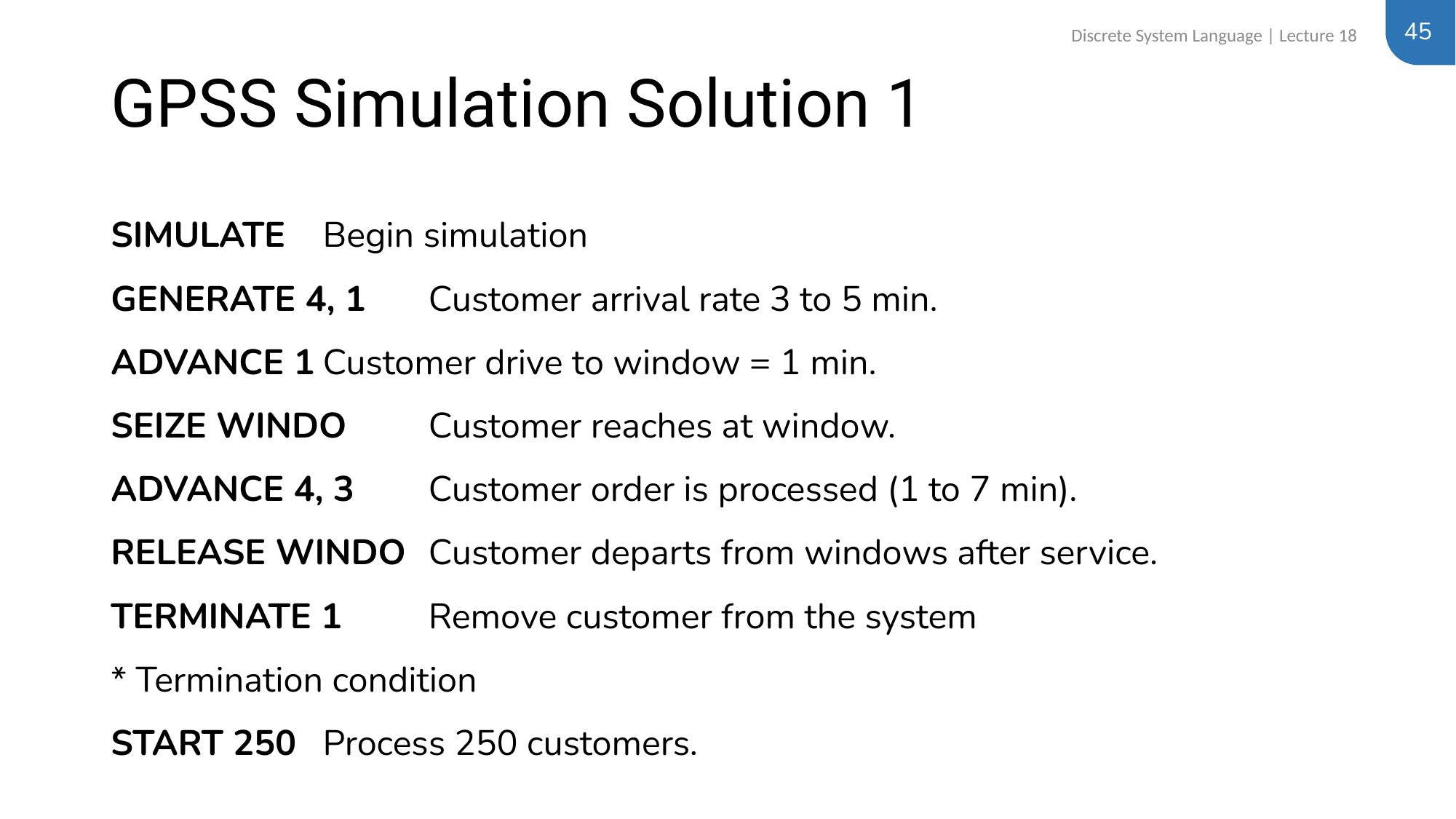

45
Discrete System Language | Lecture 18
# GPSS Simulation Solution 1
SIMULATE			Begin simulation
GENERATE 4, 1		Customer arrival rate 3 to 5 min.
ADVANCE 1			Customer drive to window = 1 min.
SEIZE WINDO		Customer reaches at window.
ADVANCE 4, 3		Customer order is processed (1 to 7 min).
RELEASE WINDO		Customer departs from windows after service.
TERMINATE 1		Remove customer from the system
* Termination condition
START 250		Process 250 customers.